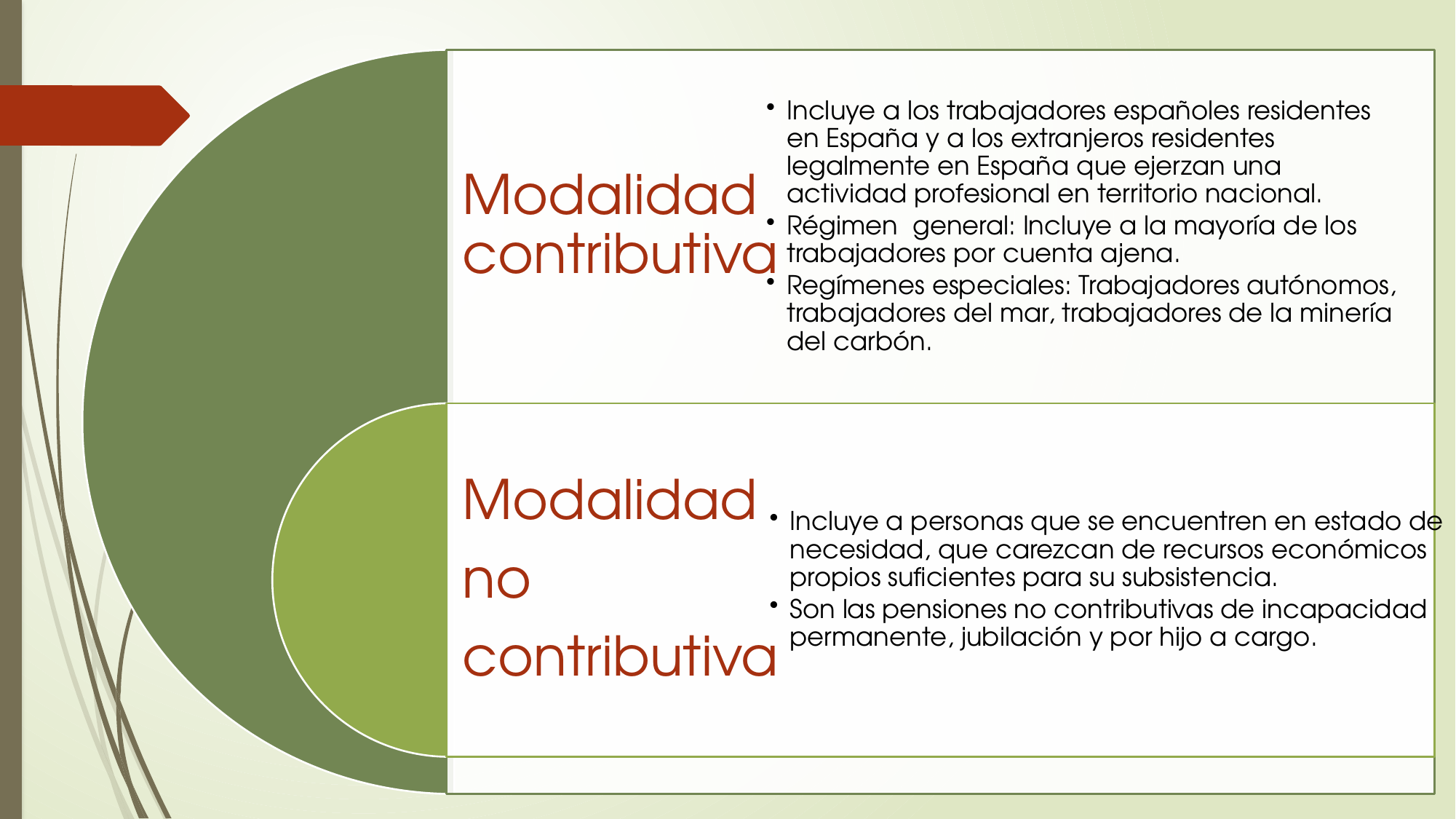

Modalidad contributiva
Modalidad
no
contributiva
Incluye a los trabajadores españoles residentes en España y a los extranjeros residentes legalmente en España que ejerzan una actividad profesional en territorio nacional.
Régimen  general: Incluye a la mayoría de los trabajadores por cuenta ajena.
Regímenes especiales: Trabajadores autónomos, trabajadores del mar, trabajadores de la minería del carbón.
Incluye a personas que se encuentren en estado de necesidad, que carezcan de recursos económicos propios suficientes para su subsistencia.
Son las pensiones no contributivas de incapacidad permanente, jubilación y por hijo a cargo.